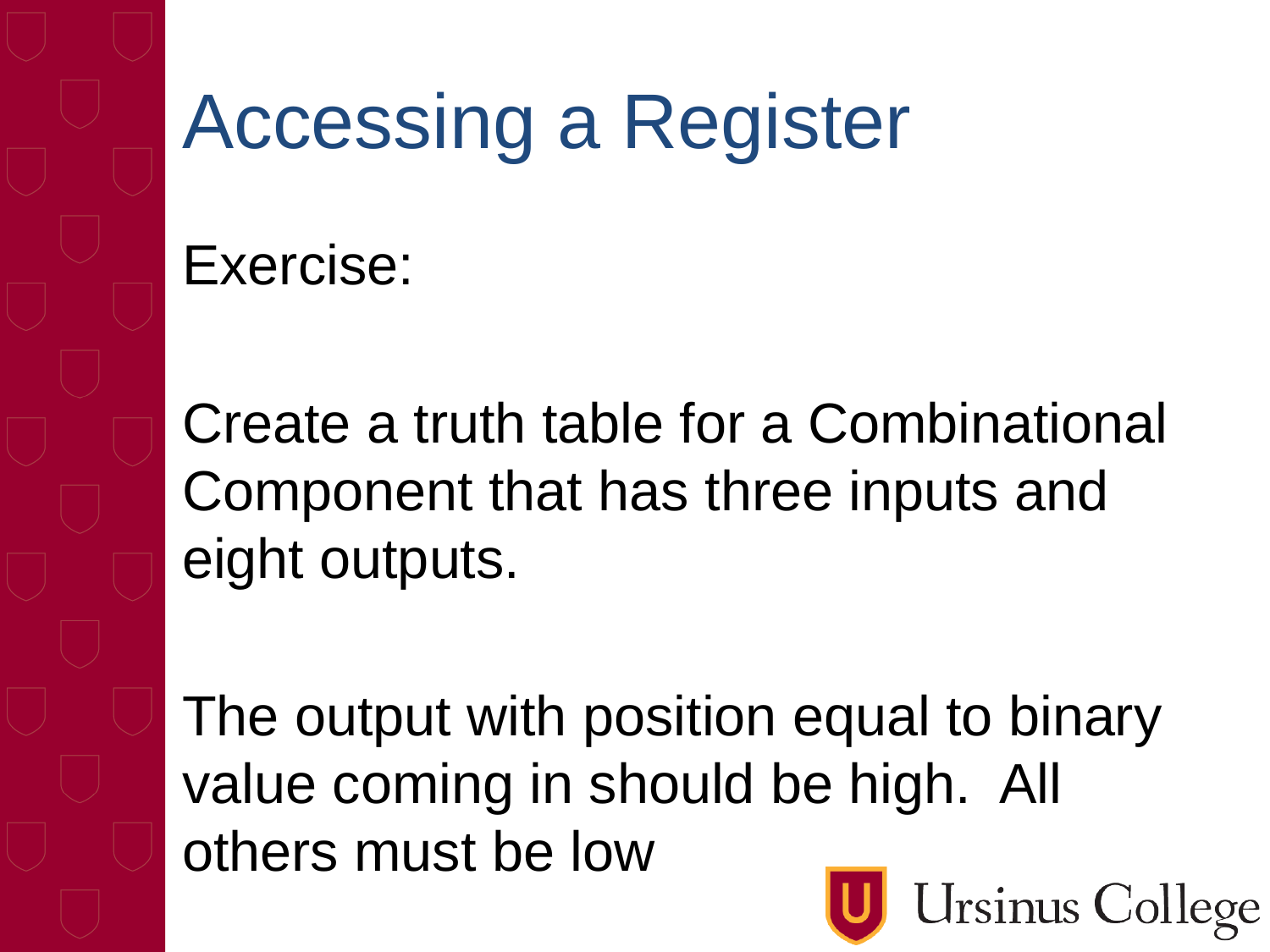

# Accessing a Register
Exercise:

Create a truth table for a Combinational Component that has three inputs and eight outputs.

The output with position equal to binary value coming in should be high.  All others must be low